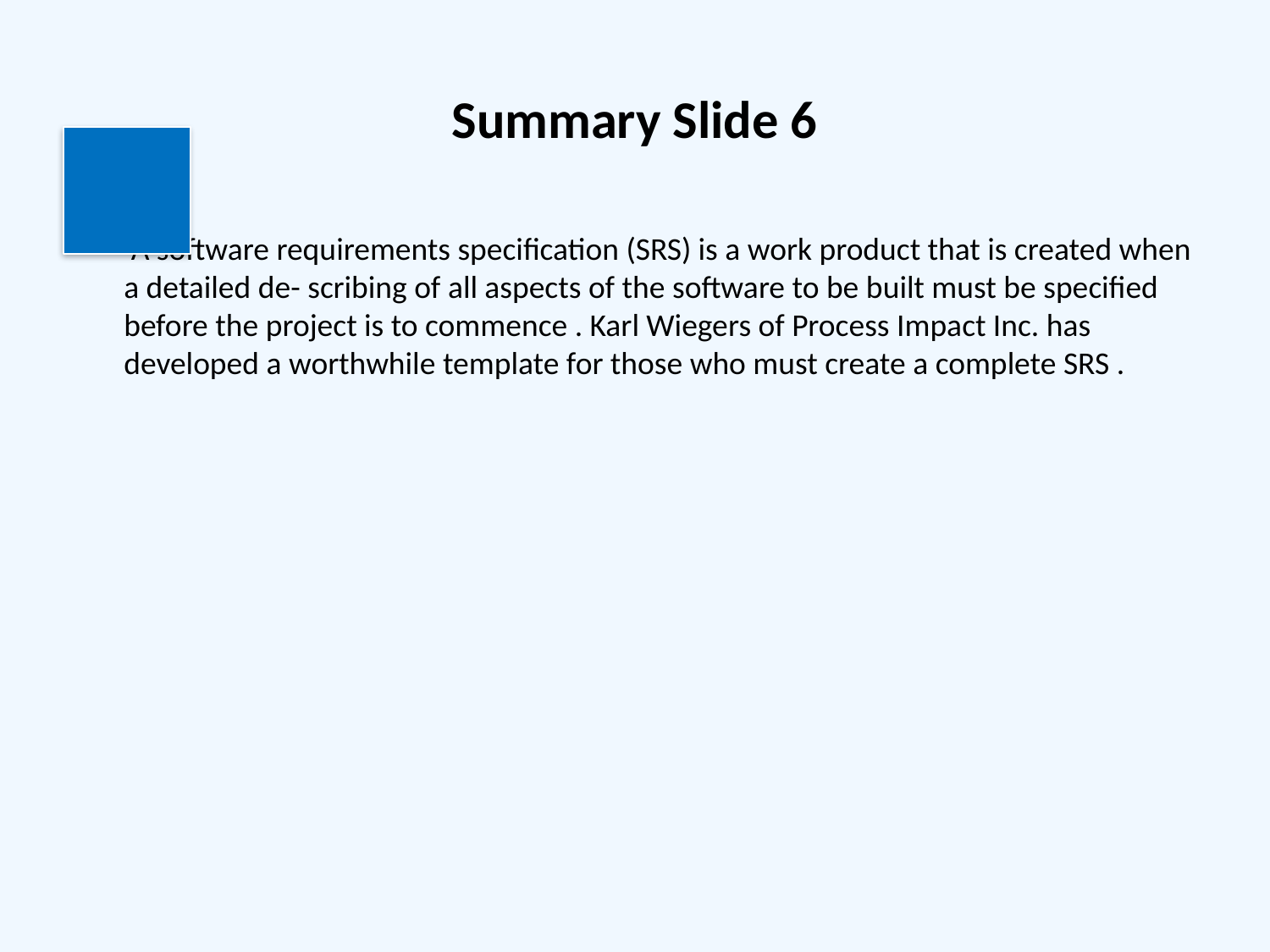

# Summary Slide 6

 A software requirements specification (SRS) is a work product that is created when a detailed de- scribing of all aspects of the software to be built must be specified before the project is to commence . Karl Wiegers of Process Impact Inc. has developed a worthwhile template for those who must create a complete SRS .